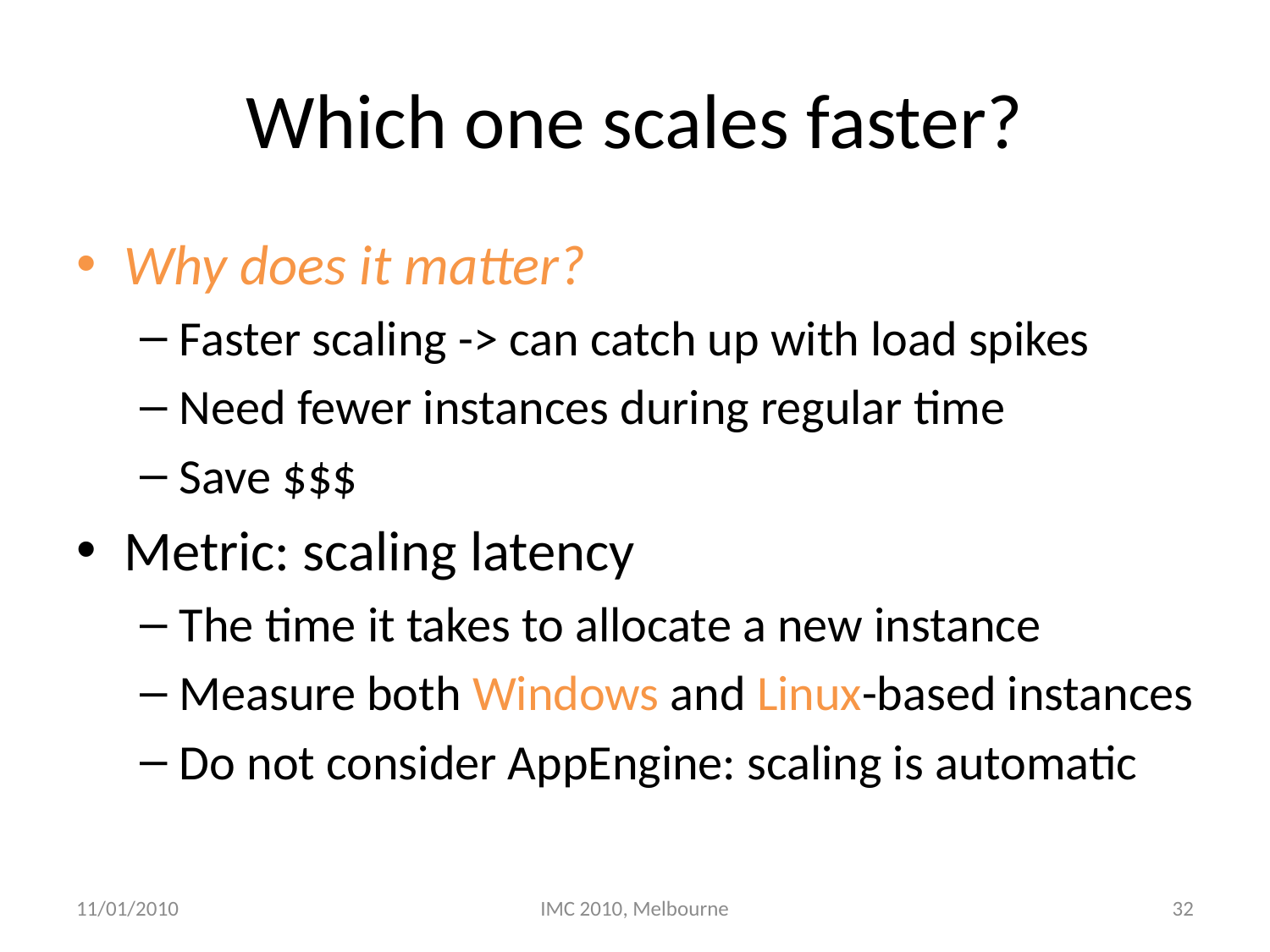

# Which one scales faster?
Why does it matter?
Faster scaling -> can catch up with load spikes
Need fewer instances during regular time
Save $$$
Metric: scaling latency
The time it takes to allocate a new instance
Measure both Windows and Linux-based instances
Do not consider AppEngine: scaling is automatic
11/01/2010
IMC 2010, Melbourne
32